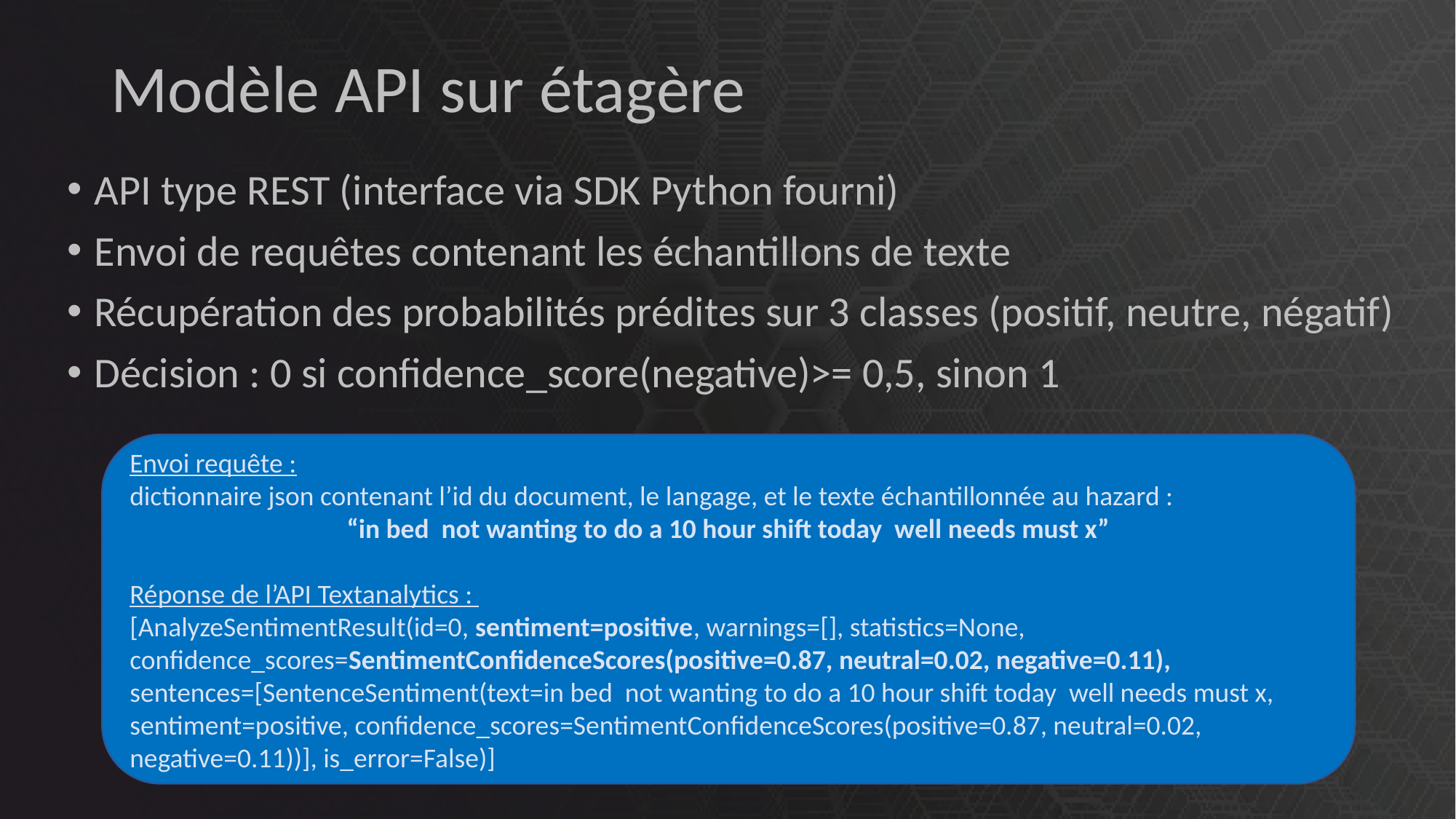

# Modèle API sur étagère
API type REST (interface via SDK Python fourni)
Envoi de requêtes contenant les échantillons de texte
Récupération des probabilités prédites sur 3 classes (positif, neutre, négatif)
Décision : 0 si confidence_score(negative)>= 0,5, sinon 1

Envoi requête :
dictionnaire json contenant l’id du document, le langage, et le texte échantillonnée au hazard :
“in bed  not wanting to do a 10 hour shift today  well needs must x”

Réponse de l’API Textanalytics :
[AnalyzeSentimentResult(id=0, sentiment=positive, warnings=[], statistics=None, confidence_scores=SentimentConfidenceScores(positive=0.87, neutral=0.02, negative=0.11), sentences=[SentenceSentiment(text=in bed  not wanting to do a 10 hour shift today  well needs must x, sentiment=positive, confidence_scores=SentimentConfidenceScores(positive=0.87, neutral=0.02, negative=0.11))], is_error=False)]